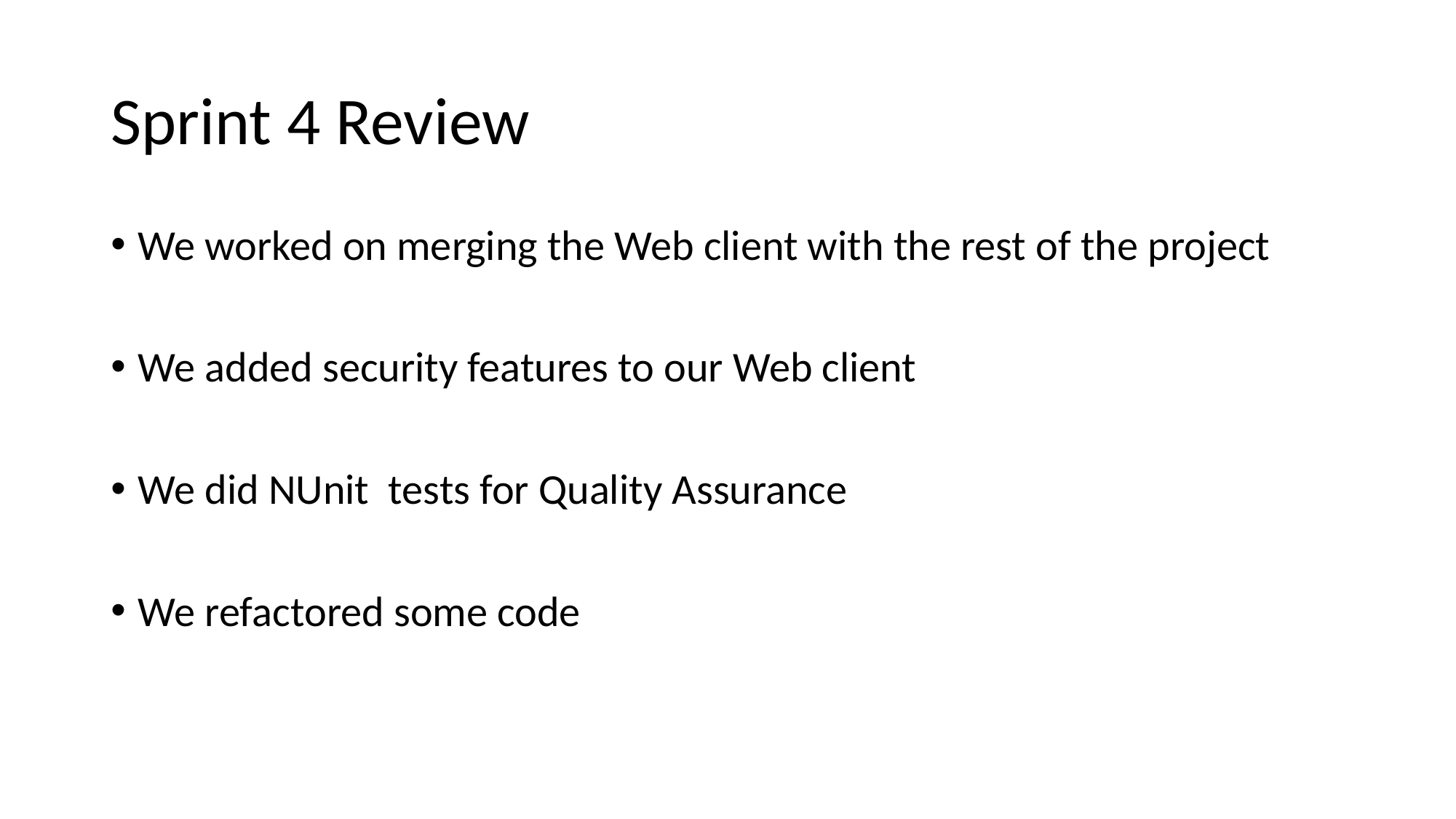

# Sprint 4 Review
We worked on merging the Web client with the rest of the project

We added security features to our Web client

We did NUnit  tests for Quality Assurance

We refactored some code